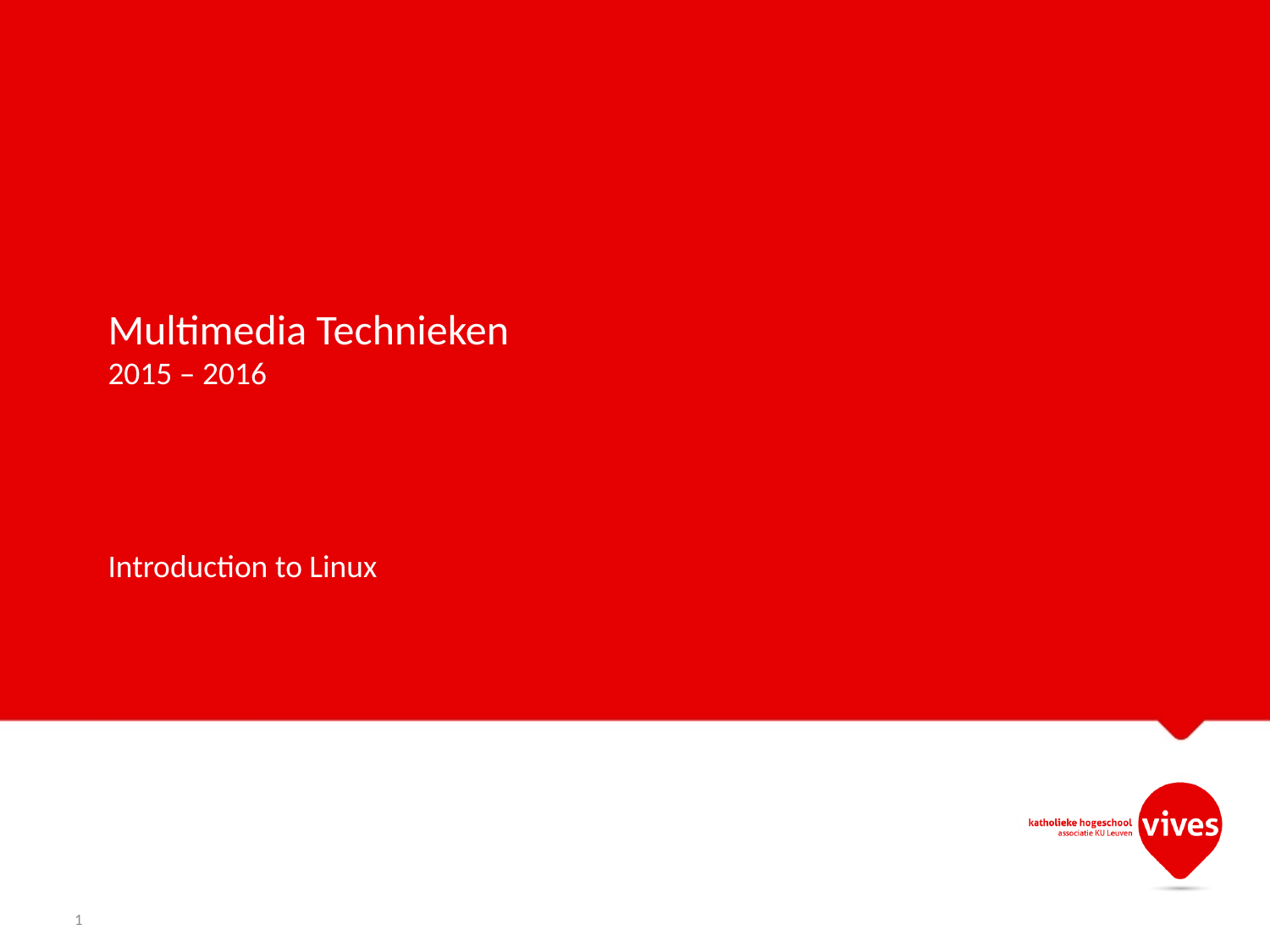

# Multimedia Technieken 2015 – 2016
Introduction to Linux
1